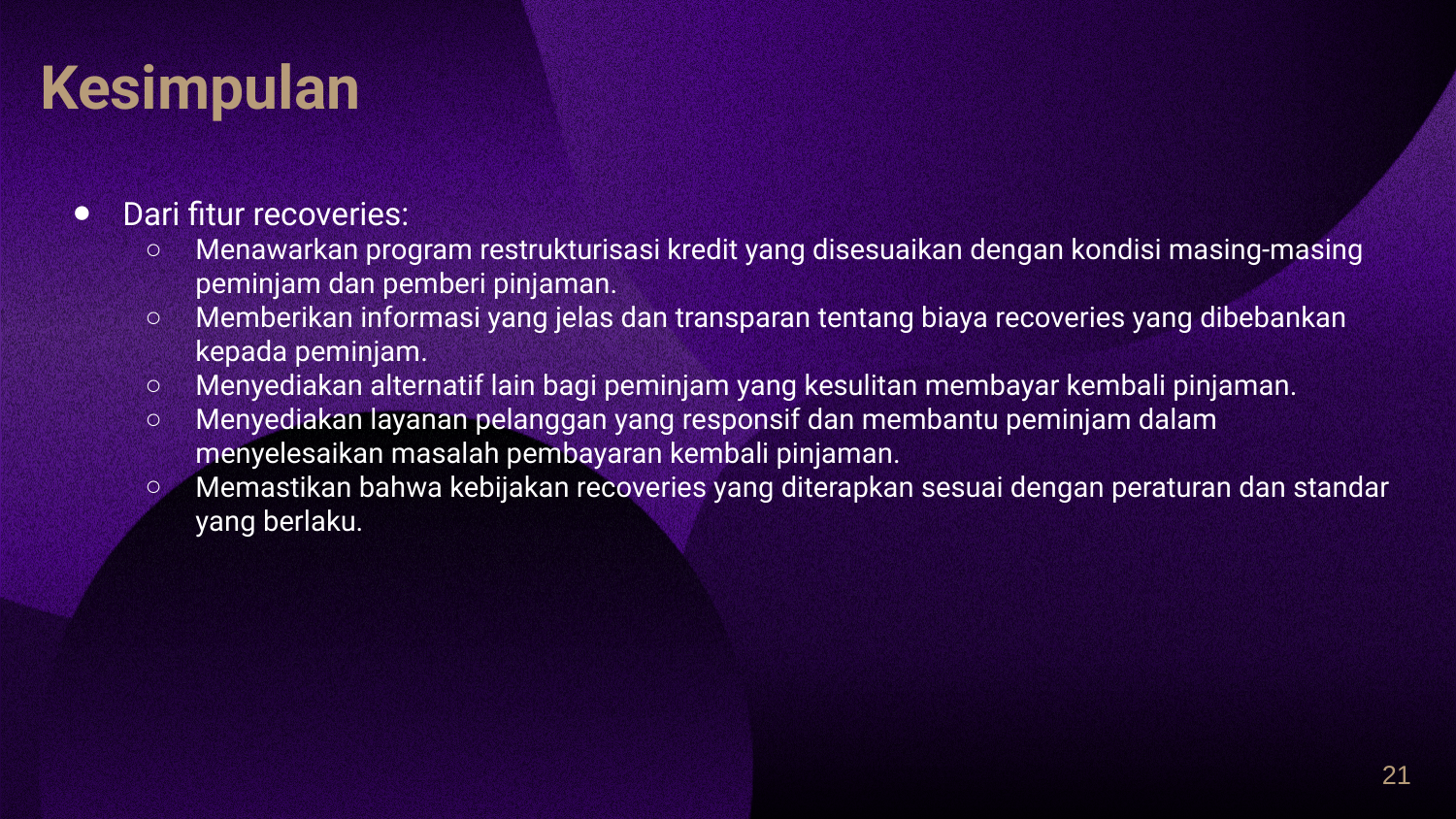

# Kesimpulan
Dari fitur recoveries:
Menawarkan program restrukturisasi kredit yang disesuaikan dengan kondisi masing-masing peminjam dan pemberi pinjaman.
Memberikan informasi yang jelas dan transparan tentang biaya recoveries yang dibebankan kepada peminjam.
Menyediakan alternatif lain bagi peminjam yang kesulitan membayar kembali pinjaman.
Menyediakan layanan pelanggan yang responsif dan membantu peminjam dalam menyelesaikan masalah pembayaran kembali pinjaman.
Memastikan bahwa kebijakan recoveries yang diterapkan sesuai dengan peraturan dan standar yang berlaku.
21